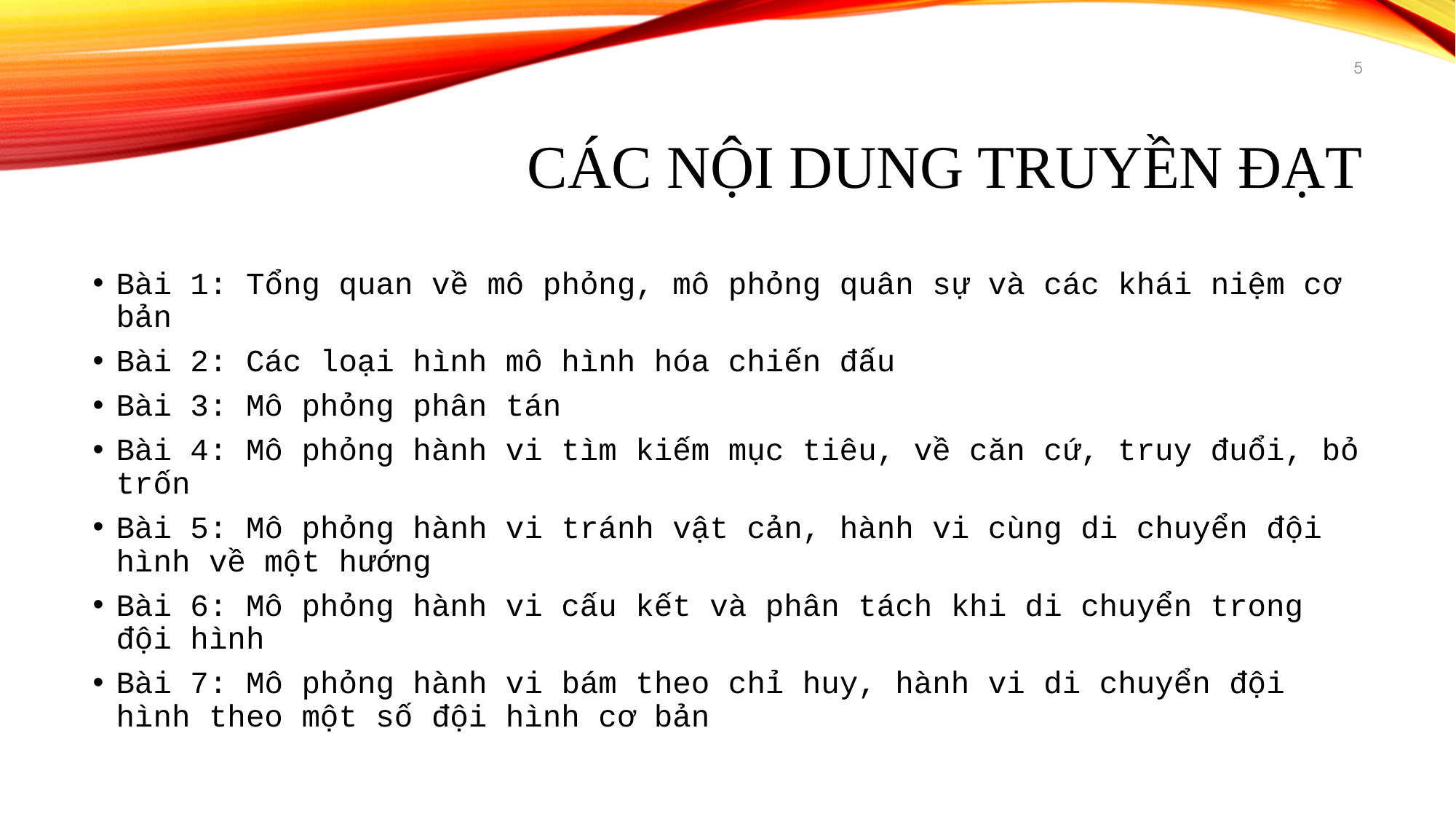

5
# CÁC NỘI DUNG TRUYỀN ĐẠT
Bài 1: Tổng quan về mô phỏng, mô phỏng quân sự và các khái niệm cơ bản
Bài 2: Các loại hình mô hình hóa chiến đấu
Bài 3: Mô phỏng phân tán
Bài 4: Mô phỏng hành vi tìm kiếm mục tiêu, về căn cứ, truy đuổi, bỏ trốn
Bài 5: Mô phỏng hành vi tránh vật cản, hành vi cùng di chuyển đội hình về một hướng
Bài 6: Mô phỏng hành vi cấu kết và phân tách khi di chuyển trong đội hình
Bài 7: Mô phỏng hành vi bám theo chỉ huy, hành vi di chuyển đội hình theo một số đội hình cơ bản